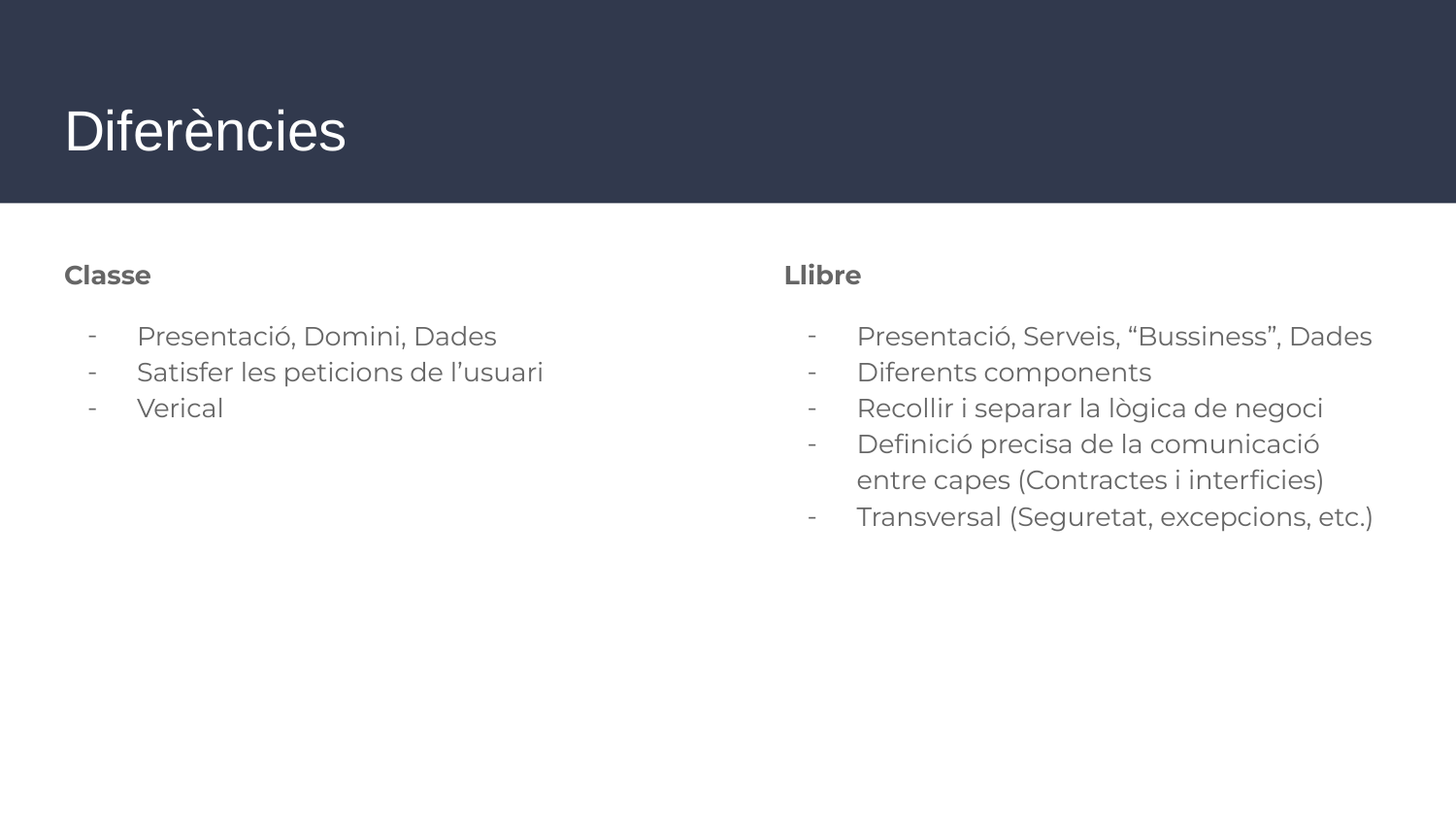

# Diferències
Classe
Presentació, Domini, Dades
Satisfer les peticions de l’usuari
Verical
Llibre
Presentació, Serveis, “Bussiness”, Dades
Diferents components
Recollir i separar la lògica de negoci
Definició precisa de la comunicació entre capes (Contractes i interficies)
Transversal (Seguretat, excepcions, etc.)